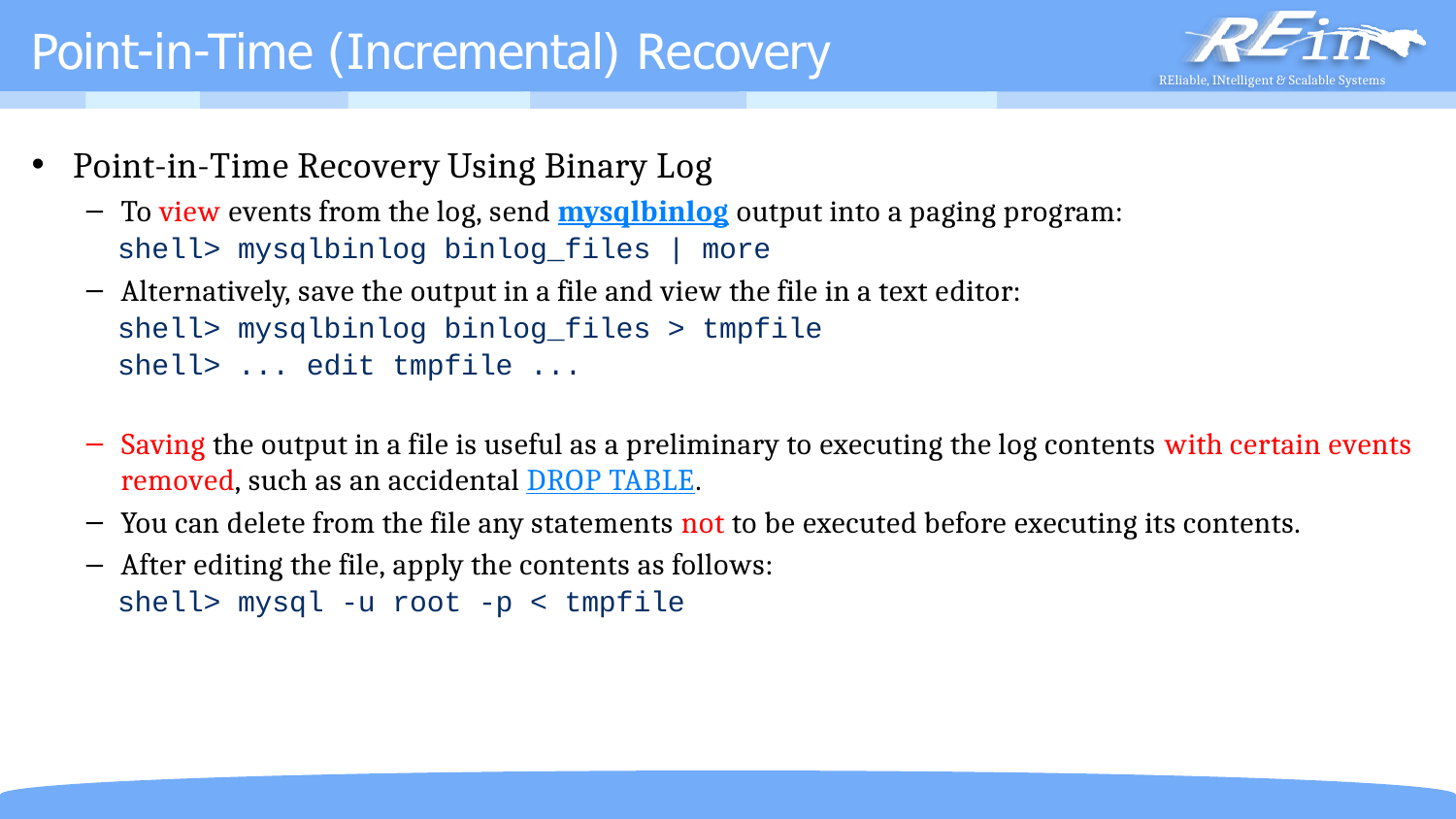

# Point-in-Time (Incremental) Recovery
Point-in-Time Recovery Using Binary Log
To view events from the log, send mysqlbinlog output into a paging program:
shell> mysqlbinlog binlog_files | more
Alternatively, save the output in a file and view the file in a text editor:
shell> mysqlbinlog binlog_files > tmpfile
shell> ... edit tmpfile ...

Saving the output in a file is useful as a preliminary to executing the log contents with certain events removed, such as an accidental DROP TABLE.
You can delete from the file any statements not to be executed before executing its contents.
After editing the file, apply the contents as follows:
shell> mysql -u root -p < tmpfile

43